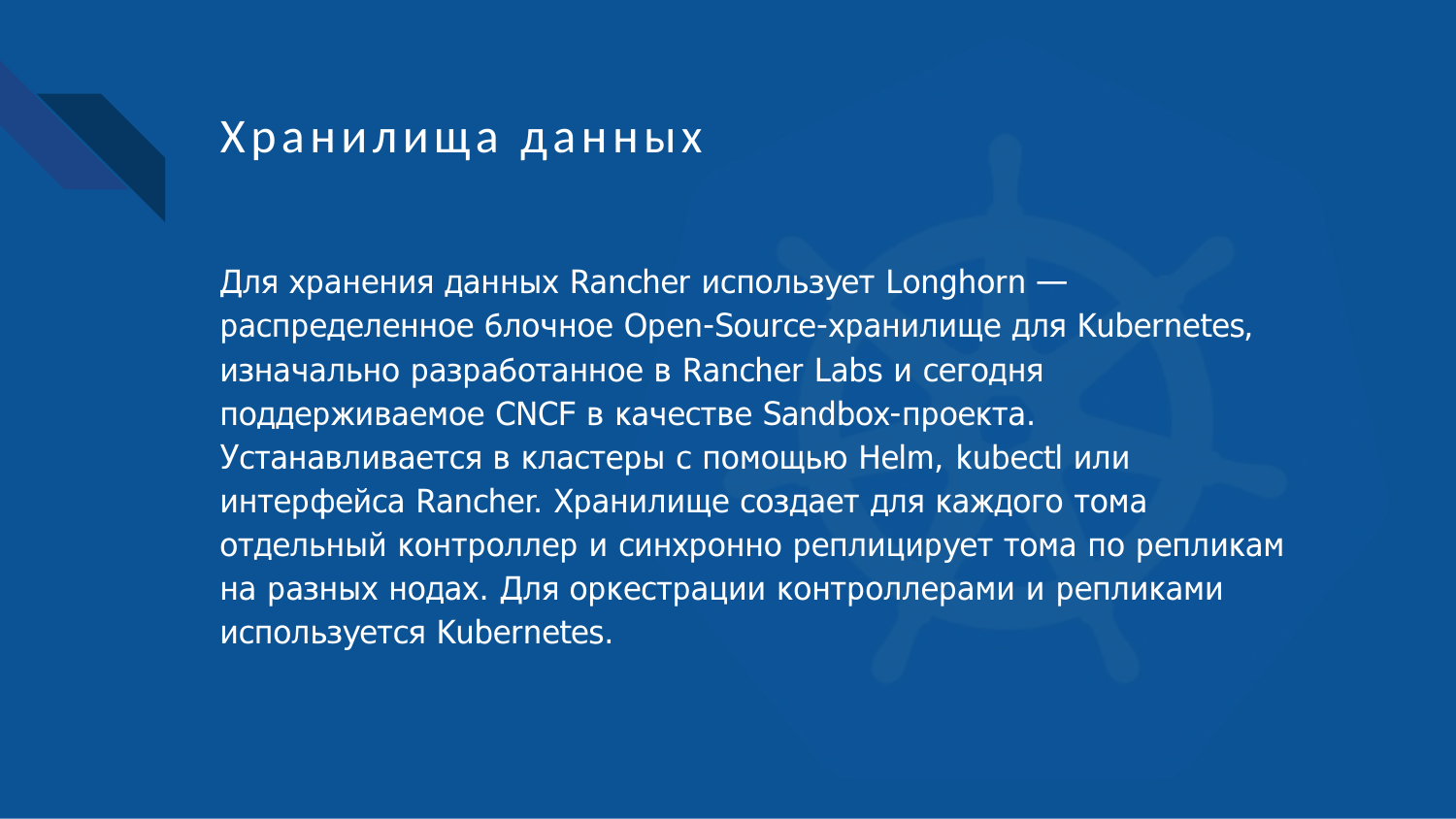

# Хранилища данных
Для хранения данных Rancher использует Longhorn — распределенное блочное Open-Source-хранилище для Kubernetes, изначально разработанное в Rancher Labs и сегодня поддерживаемое CNCF в качестве Sandbox-проекта. Устанавливается в кластеры с помощью Helm, kubectl или интерфейса Rancher. Хранилище создает для каждого тома отдельный контроллер и синхронно реплицирует тома по репликам на разных нодах. Для оркестрации контроллерами и репликами используется Kubernetes.